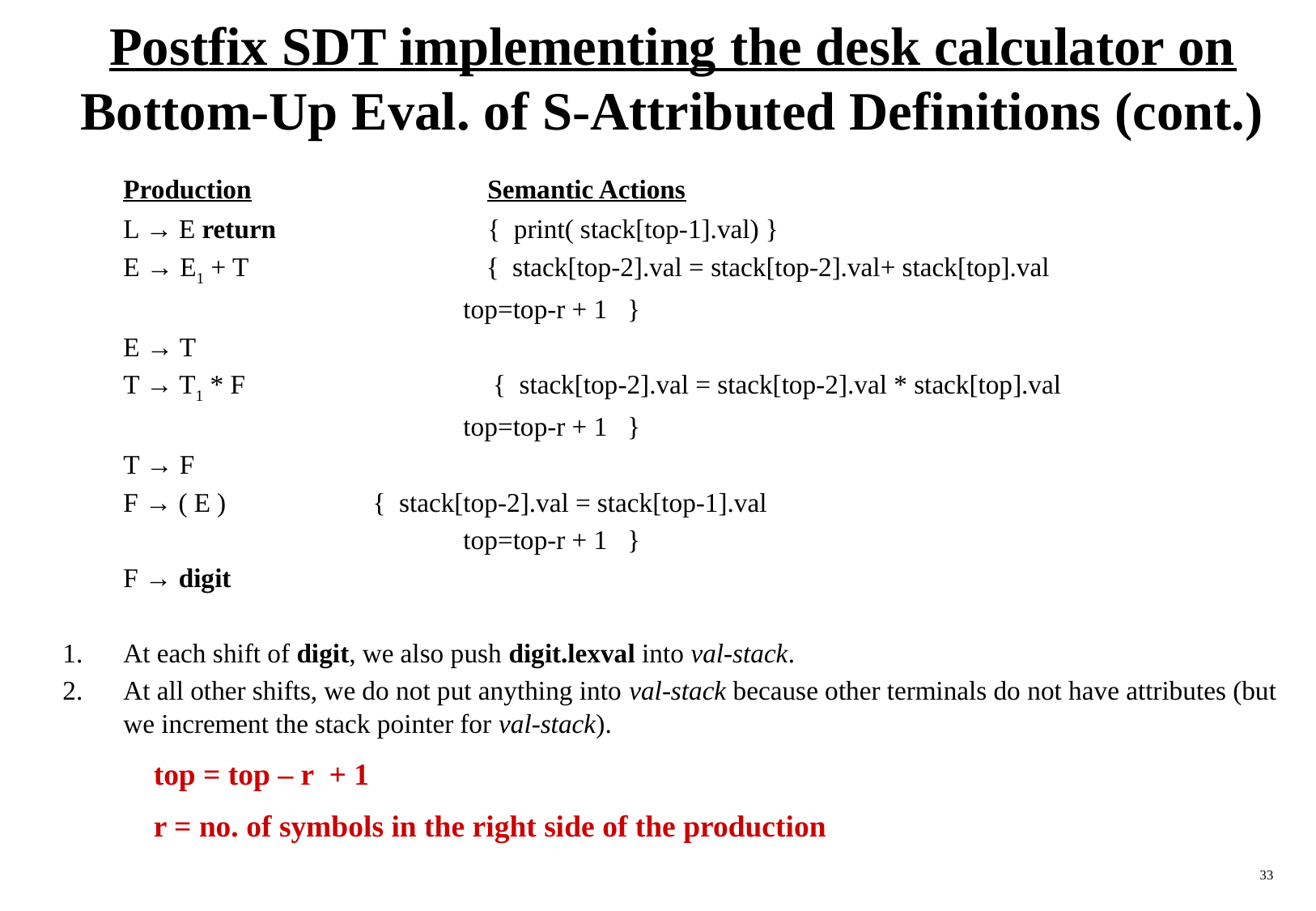

# Postfix SDT implementing the desk calculator on Bottom-Up Eval. of S-Attributed Definitions (cont.)
	Production 		Semantic Actions
	L → E return		{  print( stack[top-1].val) }
	E → E1 + T	                  {  stack[top-2].val = stack[top-2].val+ stack[top].val
                                                            top=top-r + 1   }
	E → T
	T → T1 * F        	                   {  stack[top-2].val = stack[top-2].val * stack[top].val
                                                            top=top-r + 1   }
	T → F
	F → ( E )		 {  stack[top-2].val = stack[top-1].val
                                                            top=top-r + 1   }
	F → digit

At each shift of digit, we also push digit.lexval into val-stack.
At all other shifts, we do not put anything into val-stack because other terminals do not have attributes (but we increment the stack pointer for val-stack).
top = top – r  + 1
r = no. of symbols in the right side of the production
33